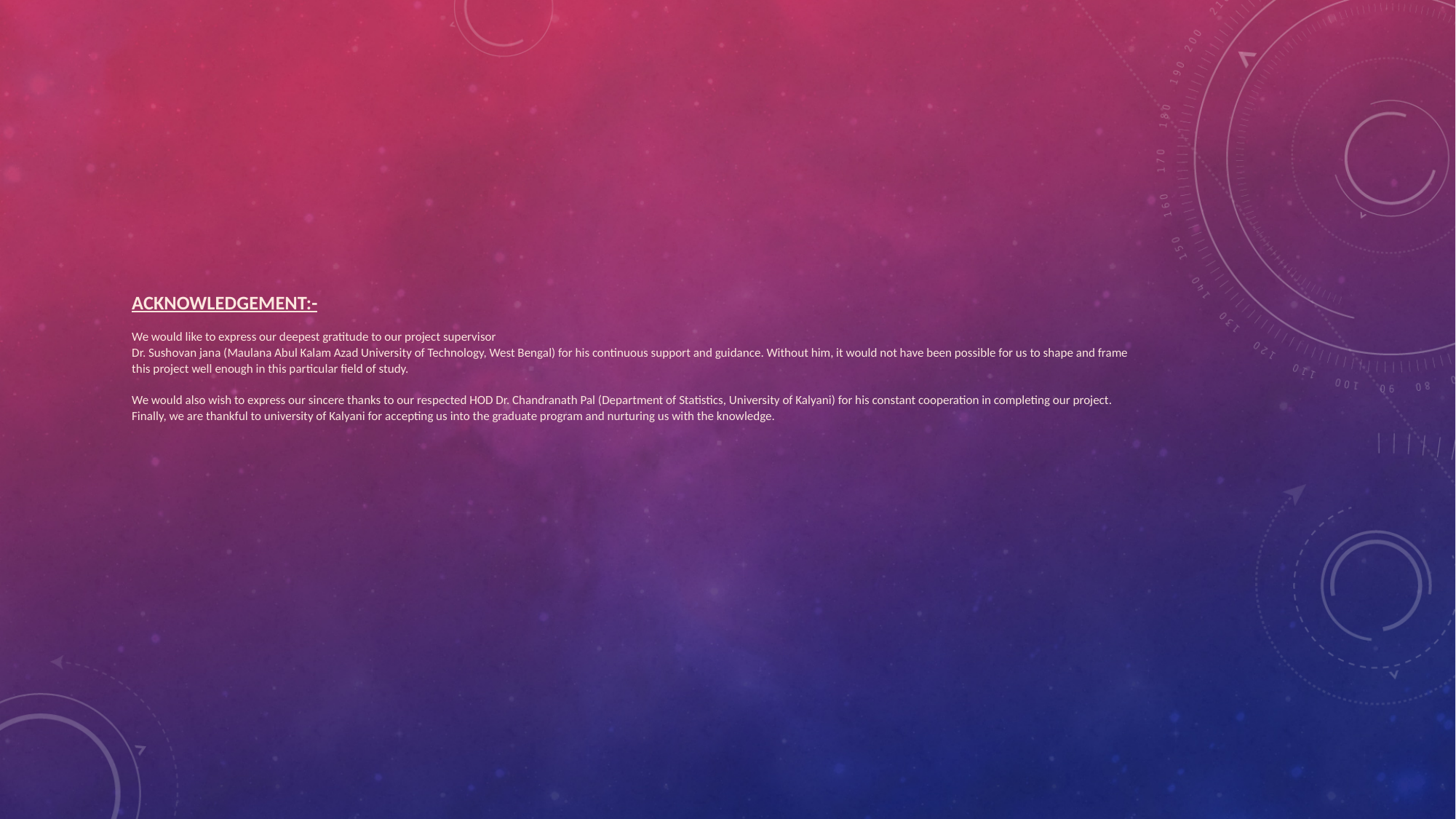

# Acknowledgement:-   We would like to express our deepest gratitude to our project supervisor  Dr. Sushovan jana (Maulana Abul Kalam Azad University of Technology, West Bengal) for his continuous support and guidance. Without him, it would not have been possible for us to shape and frame this project well enough in this particular field of study.    We would also wish to express our sincere thanks to our respected HOD Dr. Chandranath Pal (Department of Statistics, University of Kalyani) for his constant cooperation in completing our project. Finally, we are thankful to university of Kalyani for accepting us into the graduate program and nurturing us with the knowledge.